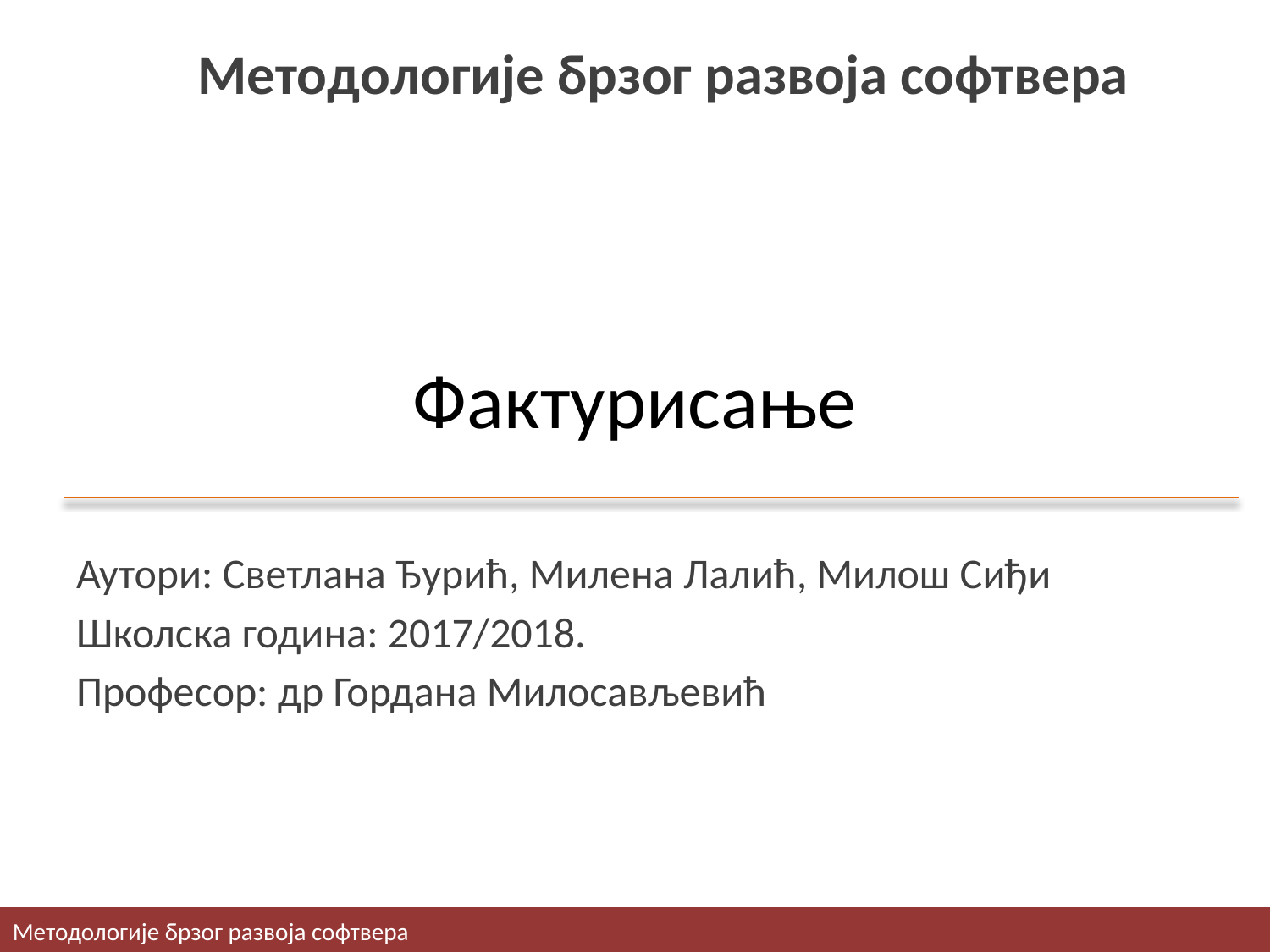

Методологије брзог развоја софтвера
# Фактурисање
Аутори: Светлана Ђурић, Милена Лалић, Милош Сиђи
Школска година: 2017/2018.
Професор: др Гордана Милосављевић
Методологије брзог развоја софтвера